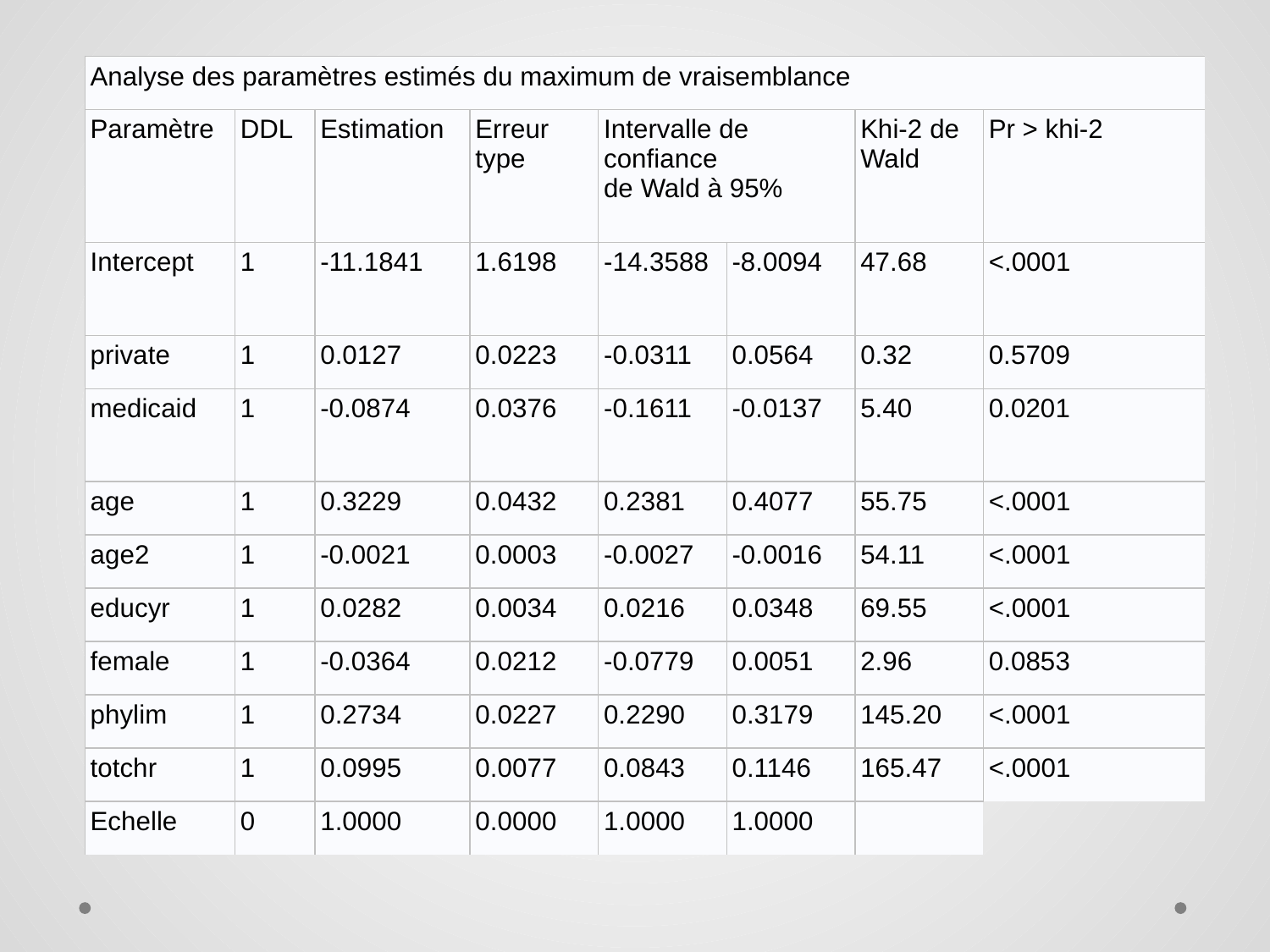

| Analyse des paramètres estimés du maximum de vraisemblance |  |  |  |  |  |  |  |
| --- | --- | --- | --- | --- | --- | --- | --- |
| Paramètre | DDL | Estimation | Erreur type | Intervalle de confiance de Wald à 95% |  | Khi-2 de Wald | Pr > khi-2 |
| Intercept | 1 | -11.1841 | 1.6198 | -14.3588 | -8.0094 | 47.68 | <.0001 |
| private | 1 | 0.0127 | 0.0223 | -0.0311 | 0.0564 | 0.32 | 0.5709 |
| medicaid | 1 | -0.0874 | 0.0376 | -0.1611 | -0.0137 | 5.40 | 0.0201 |
| age | 1 | 0.3229 | 0.0432 | 0.2381 | 0.4077 | 55.75 | <.0001 |
| age2 | 1 | -0.0021 | 0.0003 | -0.0027 | -0.0016 | 54.11 | <.0001 |
| educyr | 1 | 0.0282 | 0.0034 | 0.0216 | 0.0348 | 69.55 | <.0001 |
| female | 1 | -0.0364 | 0.0212 | -0.0779 | 0.0051 | 2.96 | 0.0853 |
| phylim | 1 | 0.2734 | 0.0227 | 0.2290 | 0.3179 | 145.20 | <.0001 |
| totchr | 1 | 0.0995 | 0.0077 | 0.0843 | 0.1146 | 165.47 | <.0001 |
| Echelle | 0 | 1.0000 | 0.0000 | 1.0000 | 1.0000 |  |  |